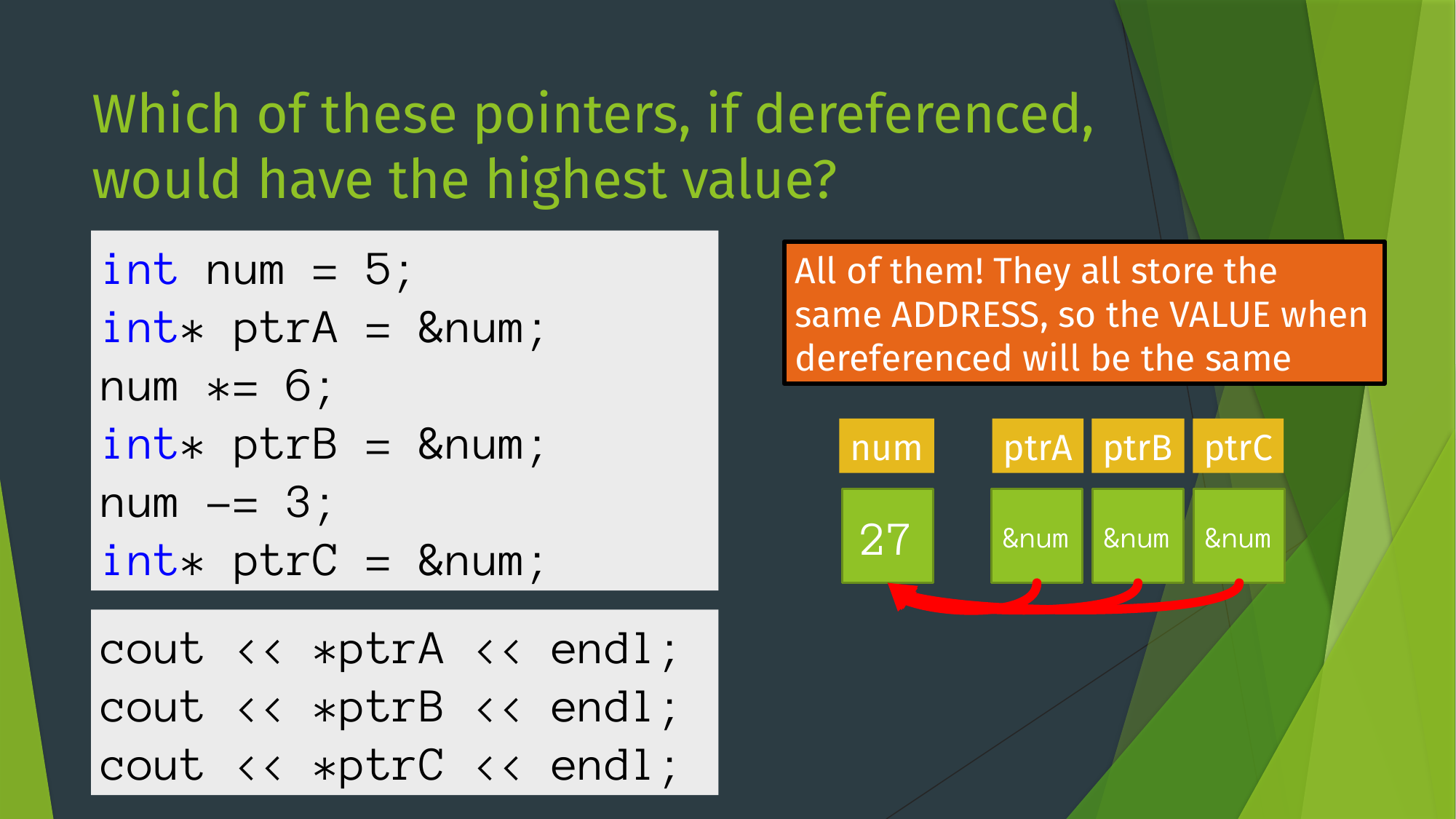

# Which of these pointers, if dereferenced, would have the highest value?
int num = 5;
int* ptrA = &num;
num *= 6;
int* ptrB = &num;
num -= 3;
int* ptrC = &num;
All of them! They all store the same ADDRESS, so the VALUE when dereferenced will be the same
num
ptrA
ptrB
ptrC
27
&num
&num
&num
cout << *ptrA << endl;
cout << *ptrB << endl;
cout << *ptrC << endl;